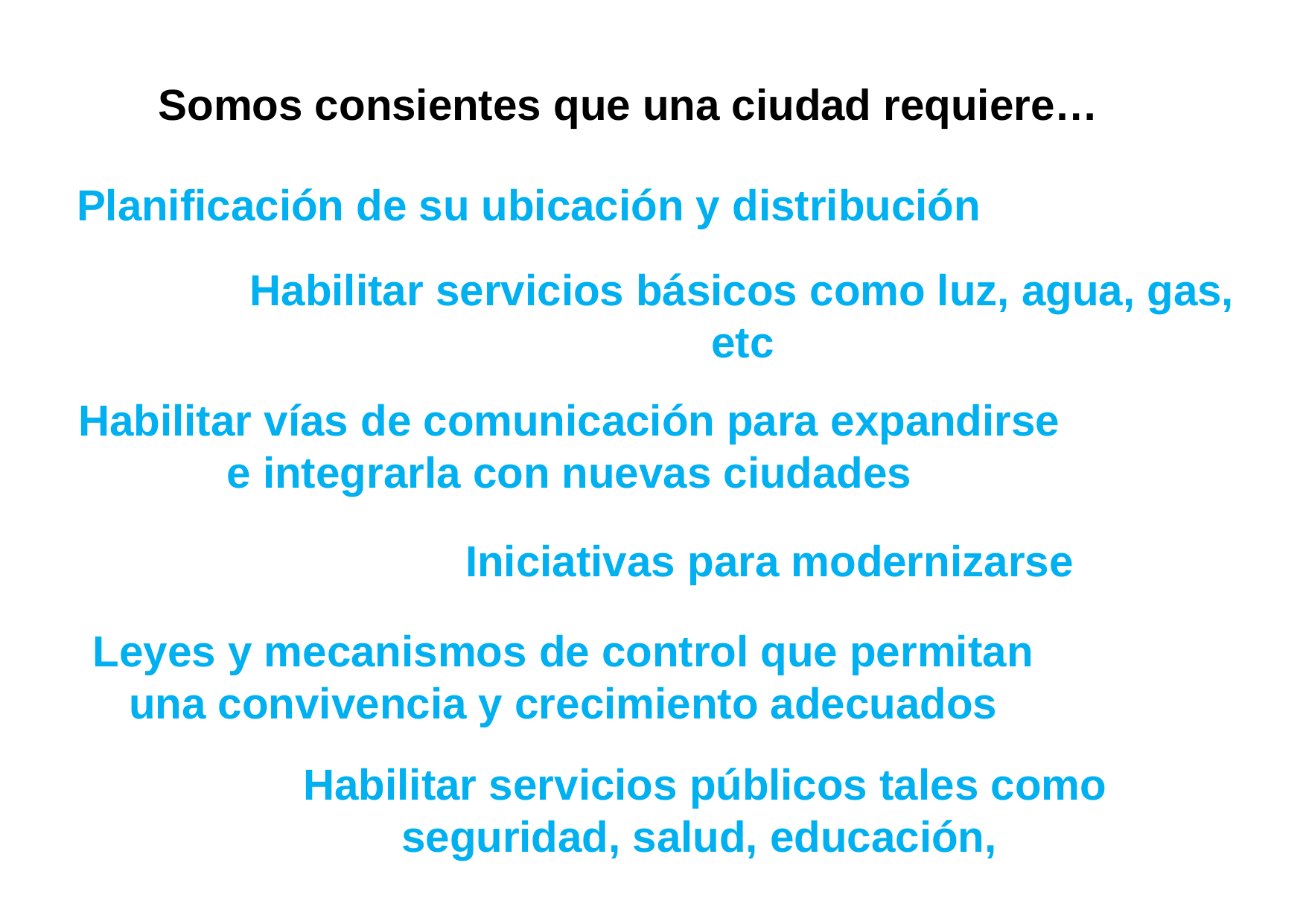

Somos consientes que una ciudad requiere…
Planificación de su ubicación y distribución
Habilitar servicios básicos como luz, agua, gas, etc
Habilitar vías de comunicación para expandirse e integrarla con nuevas ciudades
Iniciativas para modernizarse
Leyes y mecanismos de control que permitan una convivencia y crecimiento adecuados
Habilitar servicios públicos tales como seguridad, salud, educación,